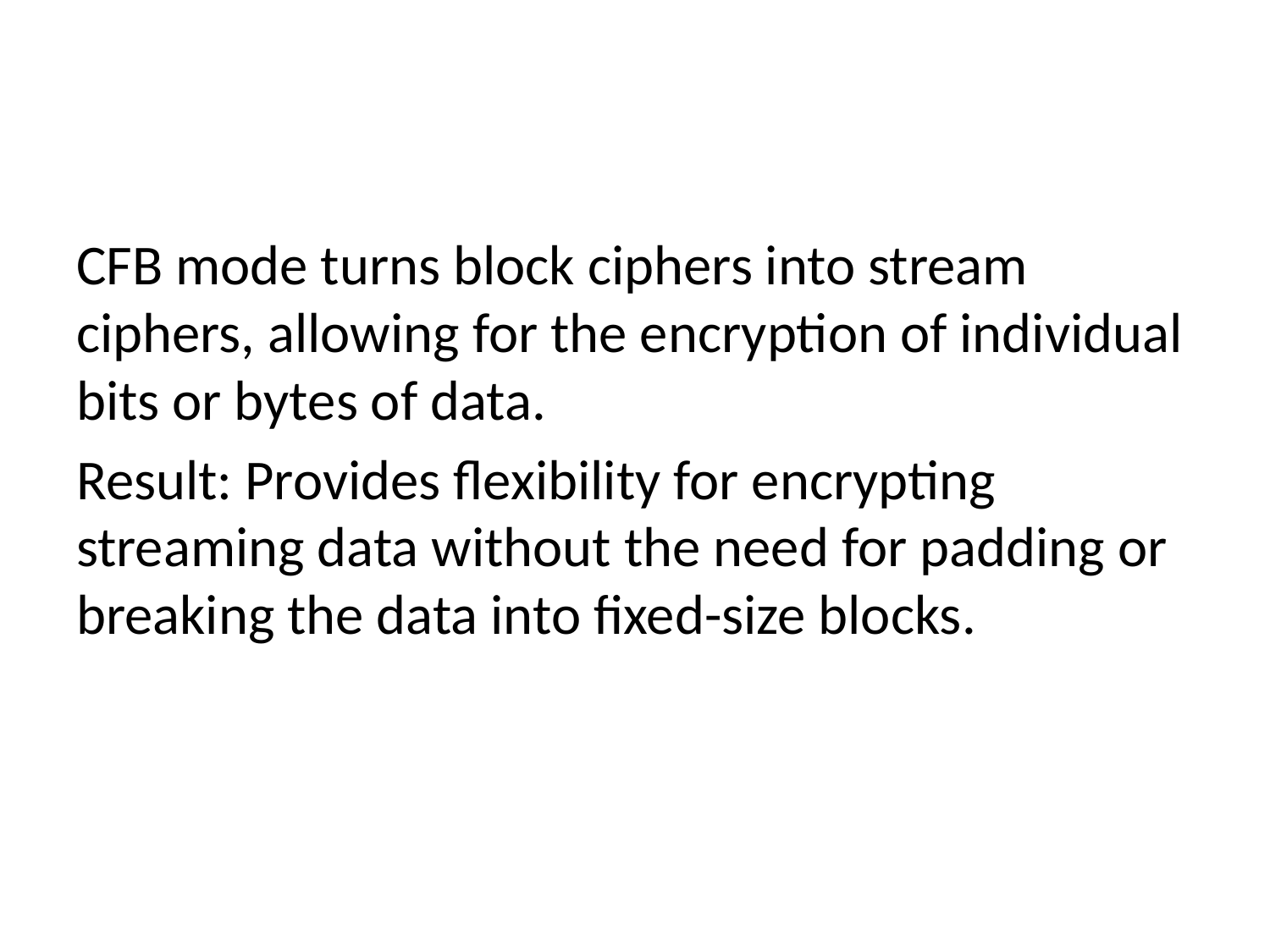

CFB mode turns block ciphers into stream ciphers, allowing for the encryption of individual bits or bytes of data.
Result: Provides flexibility for encrypting streaming data without the need for padding or breaking the data into fixed-size blocks.